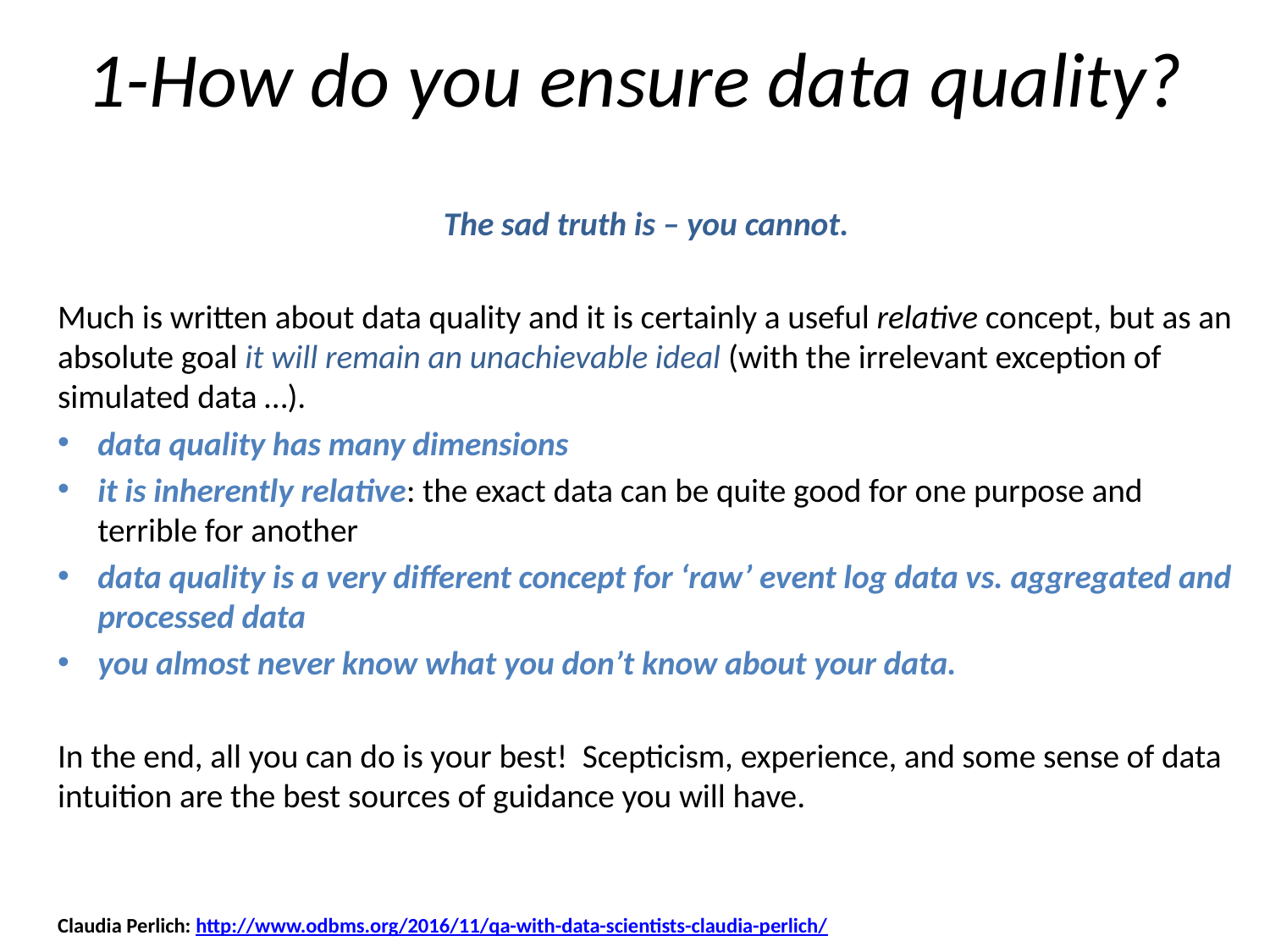

# 1-How do you ensure data quality?
The sad truth is – you cannot.

Much is written about data quality and it is certainly a useful relative concept, but as an absolute goal it will remain an unachievable ideal (with the irrelevant exception of simulated data …).
data quality has many dimensions
it is inherently relative: the exact data can be quite good for one purpose and terrible for another
data quality is a very different concept for ‘raw’ event log data vs. aggregated and processed data
you almost never know what you don’t know about your data.

In the end, all you can do is your best!  Scepticism, experience, and some sense of data intuition are the best sources of guidance you will have.

Claudia Perlich: http://www.odbms.org/2016/11/qa-with-data-scientists-claudia-perlich/